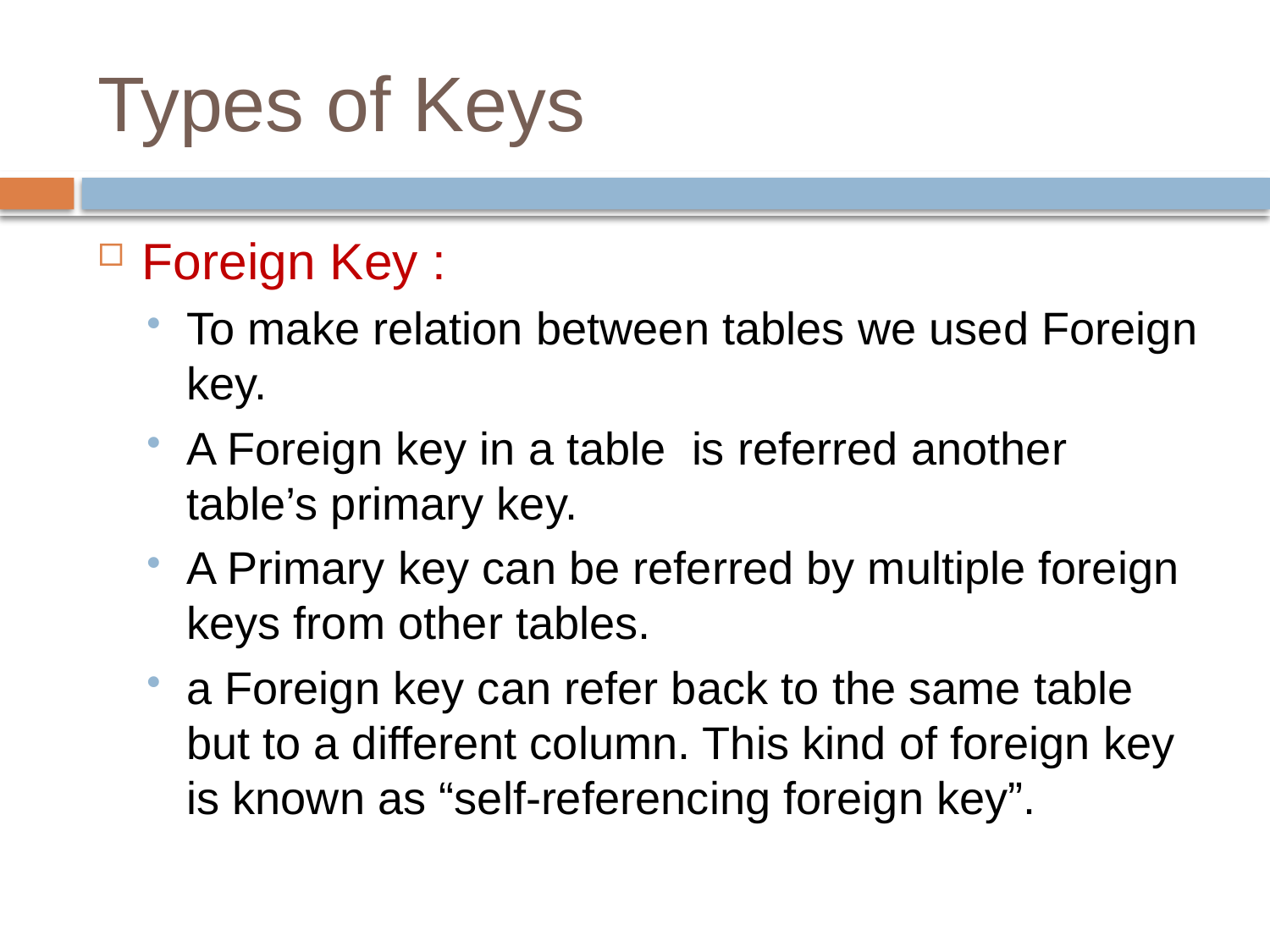

# Types of Keys
Foreign Key :
To make relation between tables we used Foreign key.
A Foreign key in a table  is referred another table’s primary key.
A Primary key can be referred by multiple foreign keys from other tables.
a Foreign key can refer back to the same table but to a different column. This kind of foreign key is known as “self-referencing foreign key”.